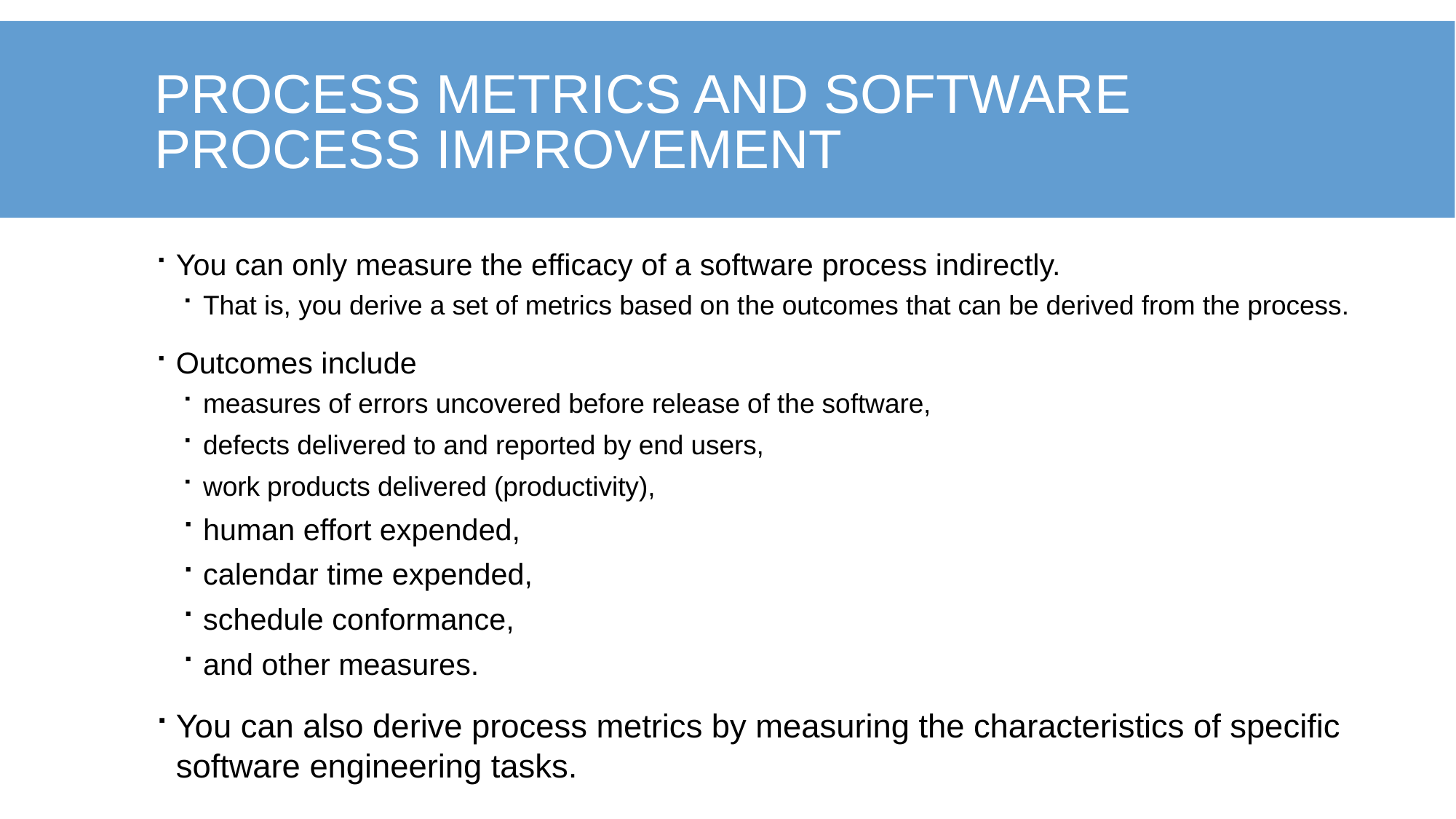

# Process Metrics and software process improvement
You can only measure the efficacy of a software process indirectly.
That is, you derive a set of metrics based on the outcomes that can be derived from the process.
Outcomes include
measures of errors uncovered before release of the software,
defects delivered to and reported by end users,
work products delivered (productivity),
human effort expended,
calendar time expended,
schedule conformance,
and other measures.
You can also derive process metrics by measuring the characteristics of specific software engineering tasks.